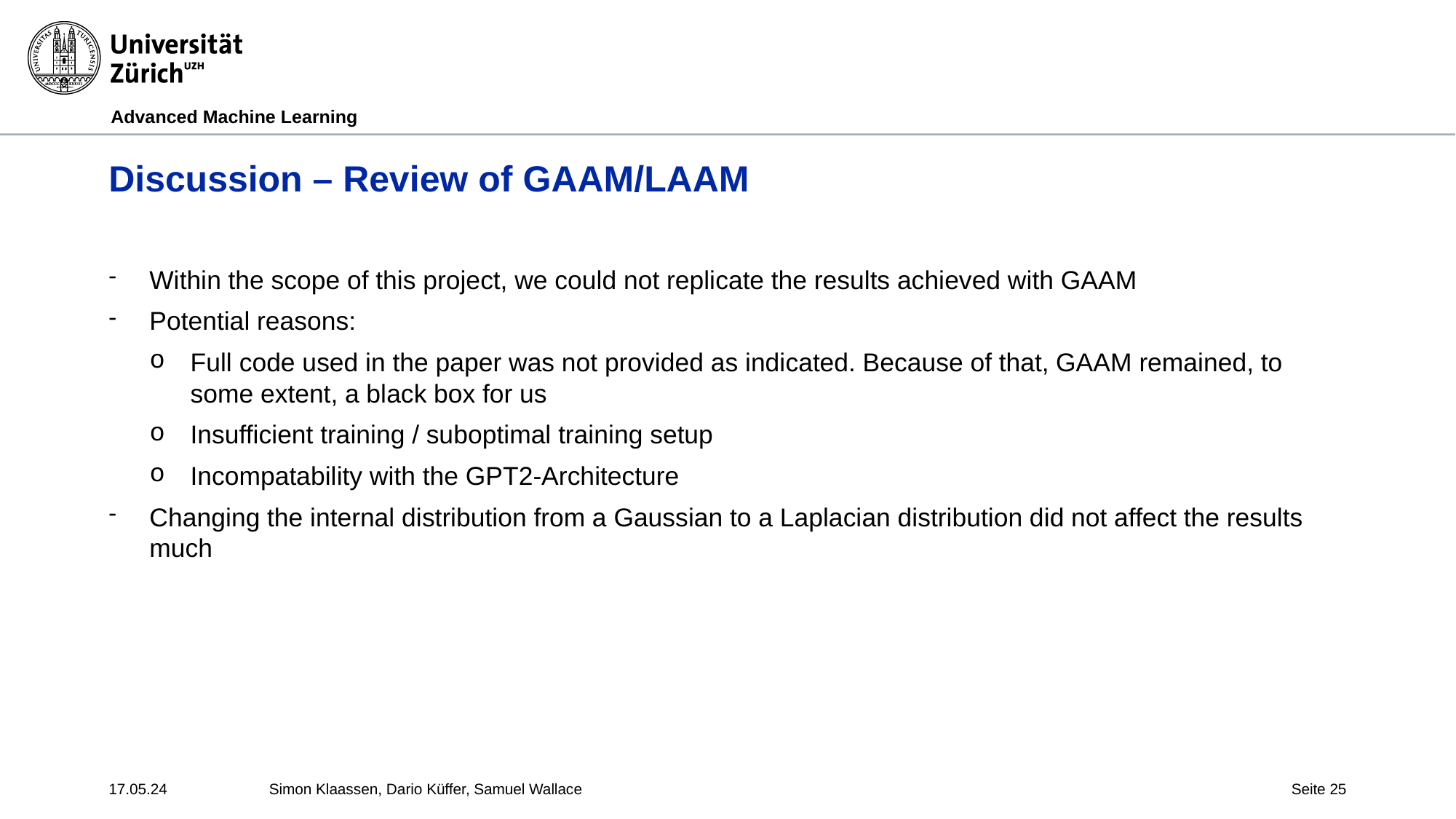

Advanced Machine Learning
# Discussion – Review of GAAM/LAAM
Within the scope of this project, we could not replicate the results achieved with GAAM
Potential reasons:
Full code used in the paper was not provided as indicated. Because of that, GAAM remained, to some extent, a black box for us
Insufficient training / suboptimal training setup
Incompatability with the GPT2-Architecture
Changing the internal distribution from a Gaussian to a Laplacian distribution did not affect the results much
17.05.24
Simon Klaassen, Dario Küffer, Samuel Wallace
Seite 25